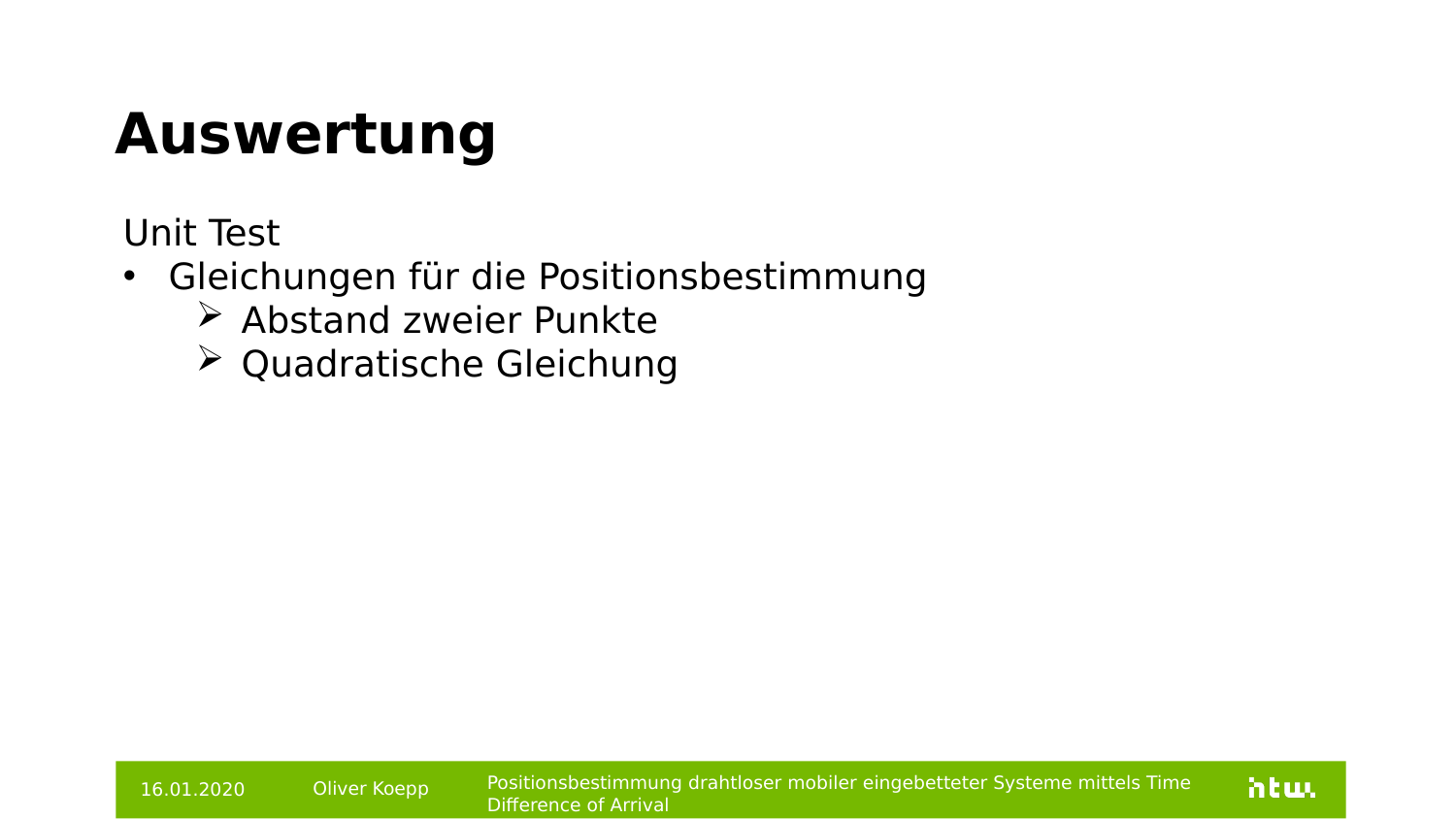

# Auswertung
Unit Test
Gleichungen für die Positionsbestimmung
Abstand zweier Punkte
Quadratische Gleichung

Oliver Koepp
16.01.2020
Positionsbestimmung drahtloser mobiler eingebetteter Systeme mittels Time Difference of Arrival